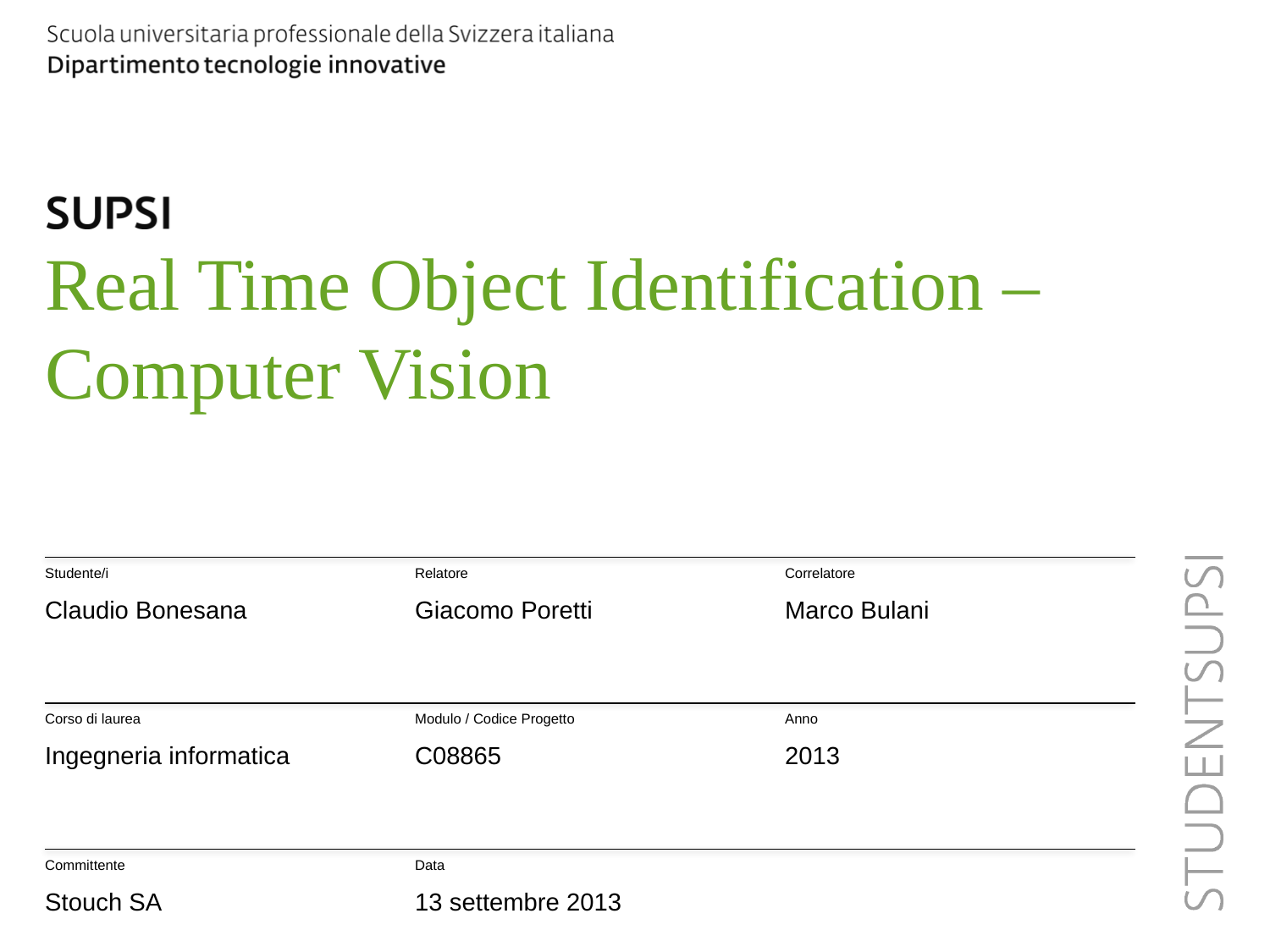

# Real Time Object Identification – Computer Vision
Studente/i
Relatore
Correlatore
Claudio Bonesana
Giacomo Poretti
Marco Bulani
Corso di laurea
Modulo / Codice Progetto
Anno
Ingegneria informatica
C08865
2013
Committente
Data
Stouch SA
13 settembre 2013